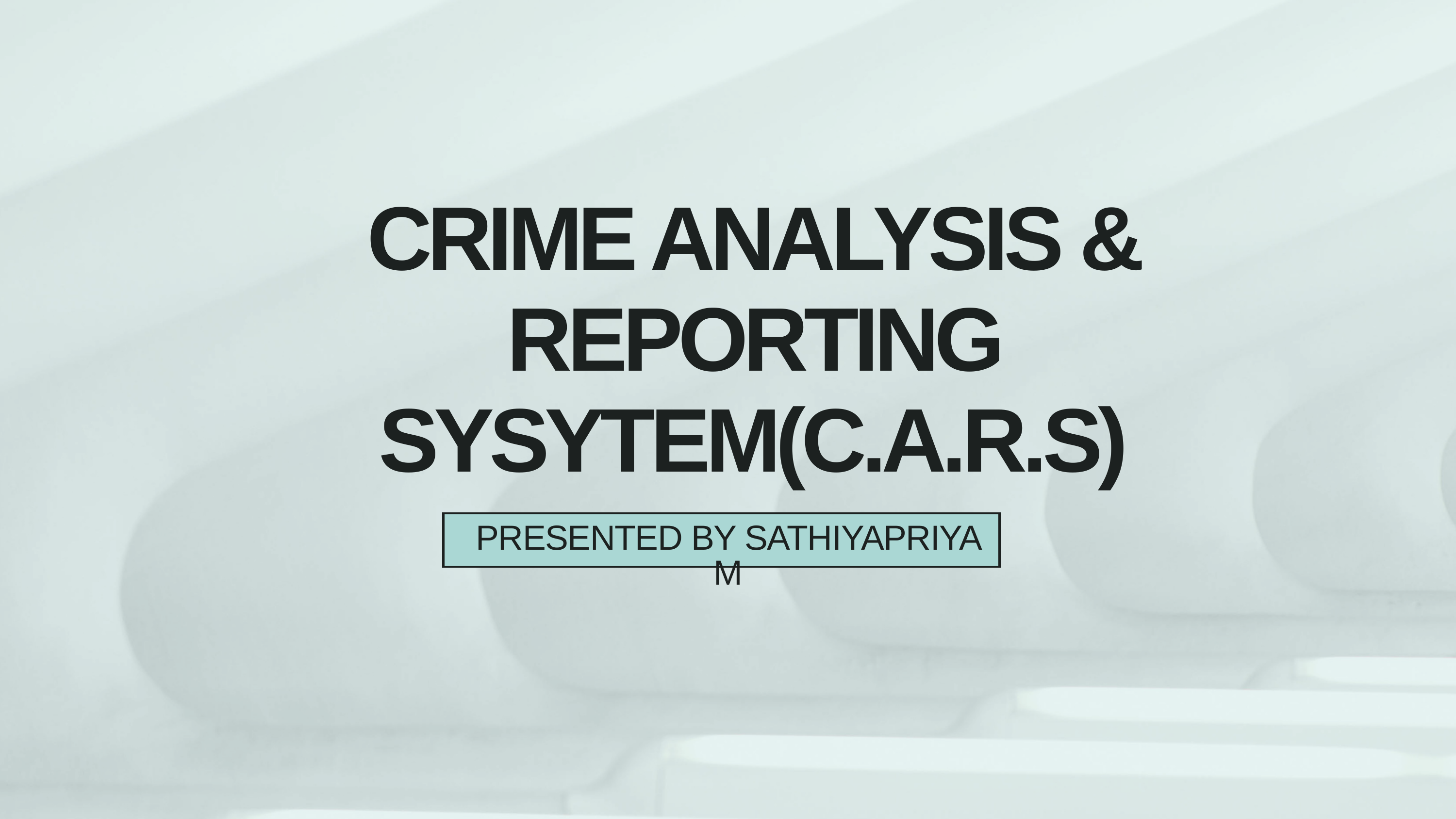

CRIME ANALYSIS & REPORTING SYSYTEM(C.A.R.S)

PRESENTED BY SATHIYAPRIYA M